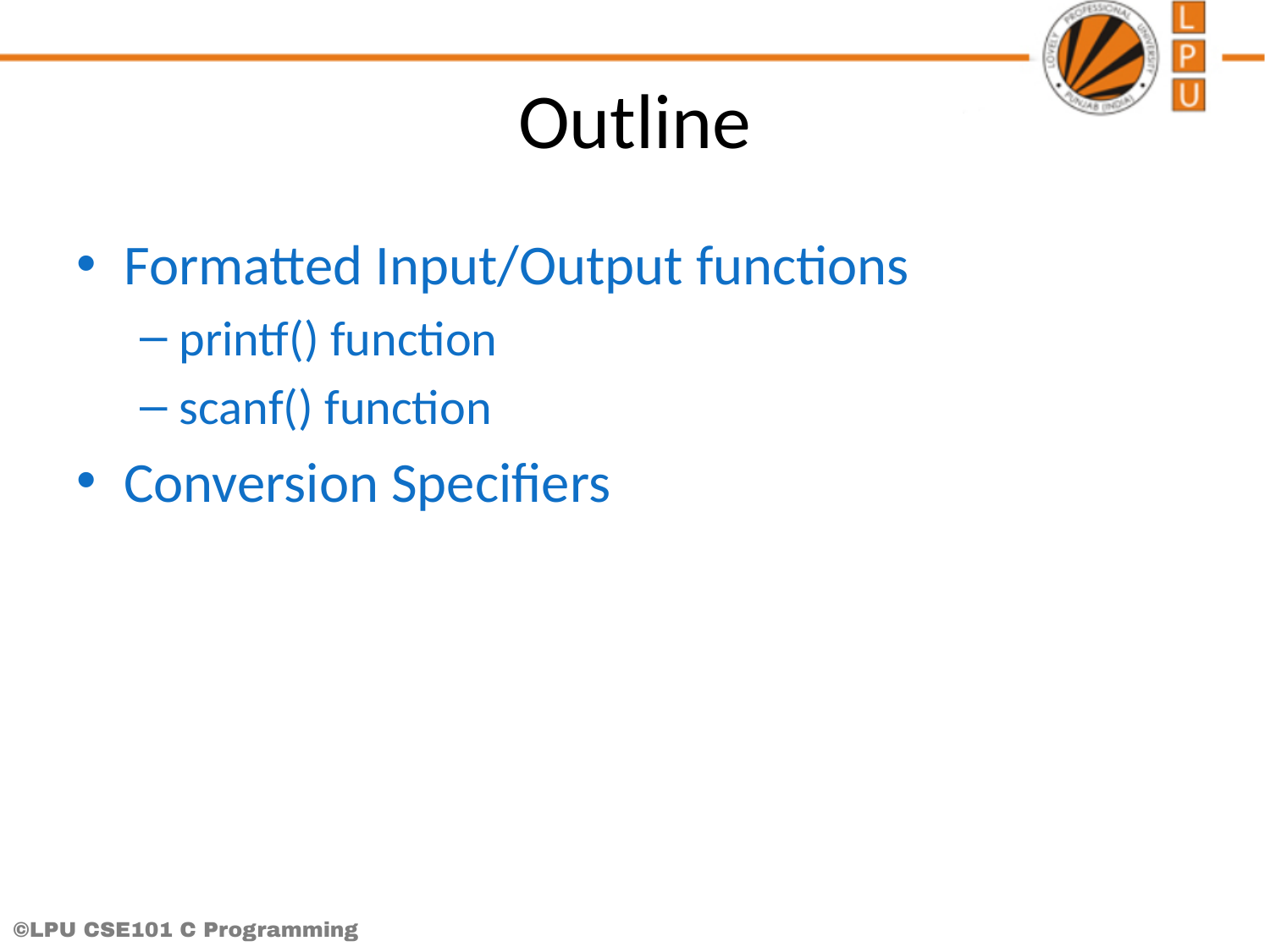

# Outline
Formatted Input/Output functions
printf() function
scanf() function
Conversion Specifiers